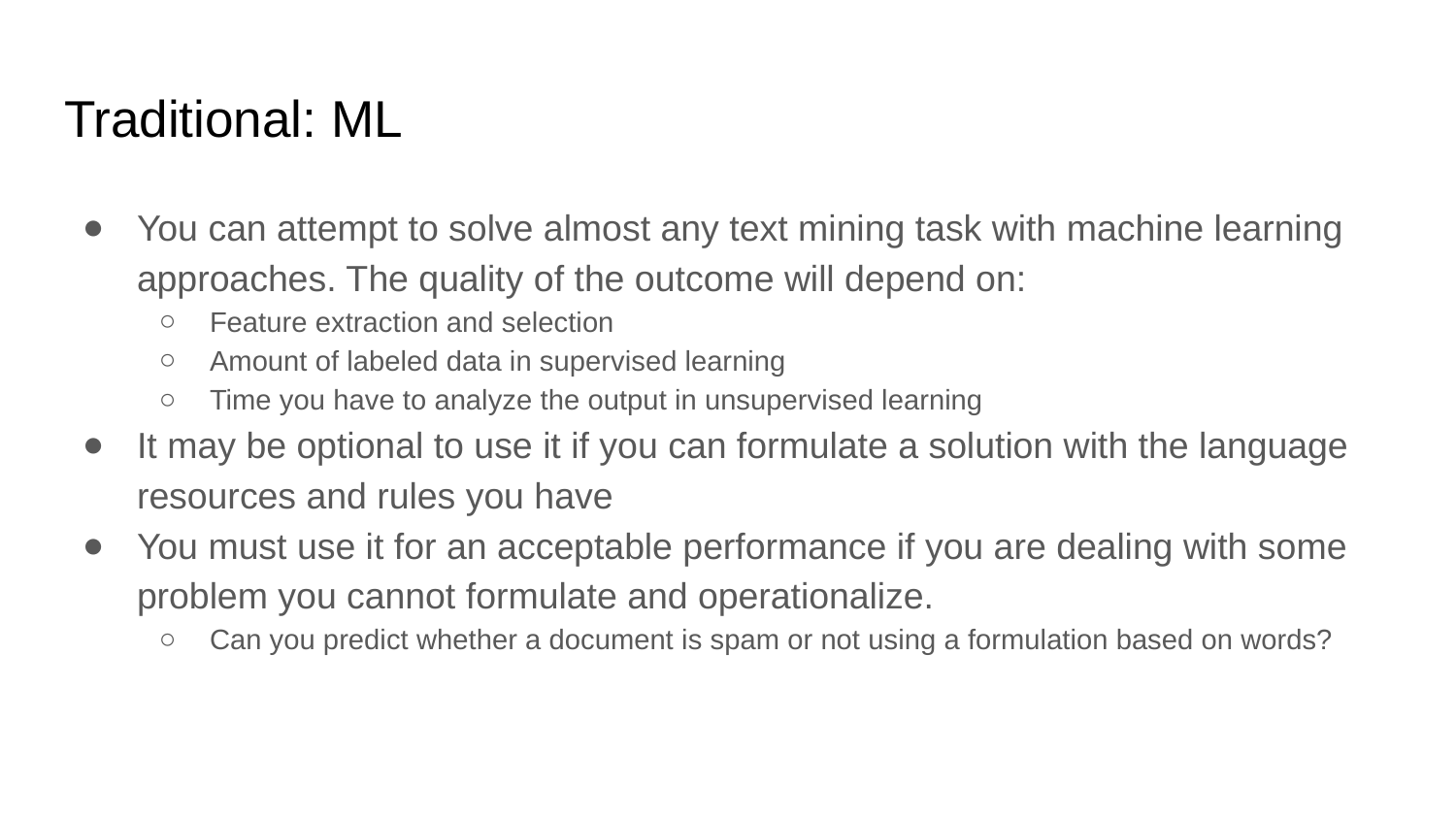

# Traditional: ML
You can attempt to solve almost any text mining task with machine learning approaches. The quality of the outcome will depend on:
Feature extraction and selection
Amount of labeled data in supervised learning
Time you have to analyze the output in unsupervised learning
It may be optional to use it if you can formulate a solution with the language resources and rules you have
You must use it for an acceptable performance if you are dealing with some problem you cannot formulate and operationalize.
Can you predict whether a document is spam or not using a formulation based on words?